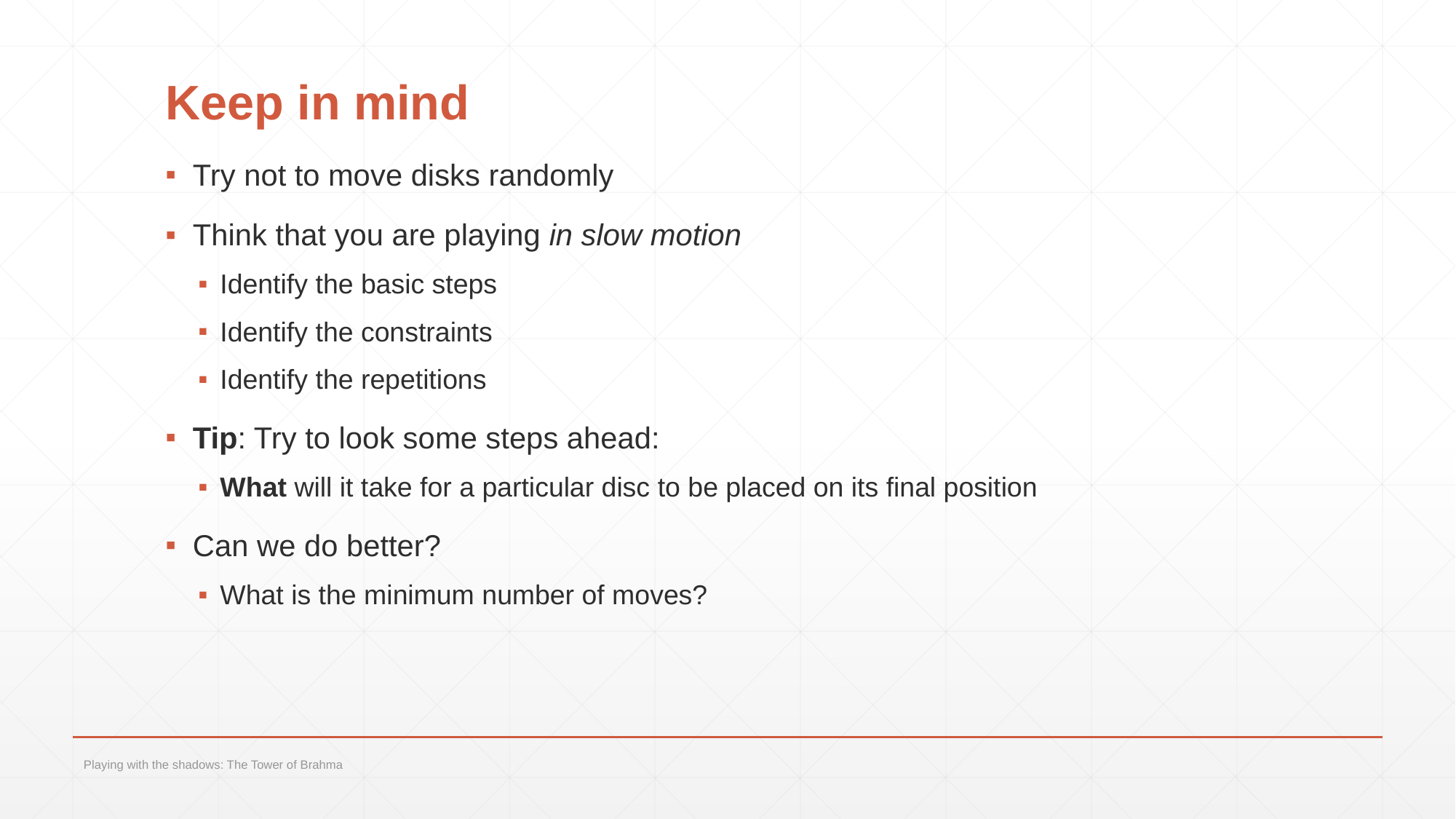

# Keep in mind
Try not to move disks randomly
Think that you are playing in slow motion
Identify the basic steps
Identify the constraints
Identify the repetitions
Tip: Try to look some steps ahead:
What will it take for a particular disc to be placed on its final position
Can we do better?
What is the minimum number of moves?
Playing with the shadows: The Tower of Brahma